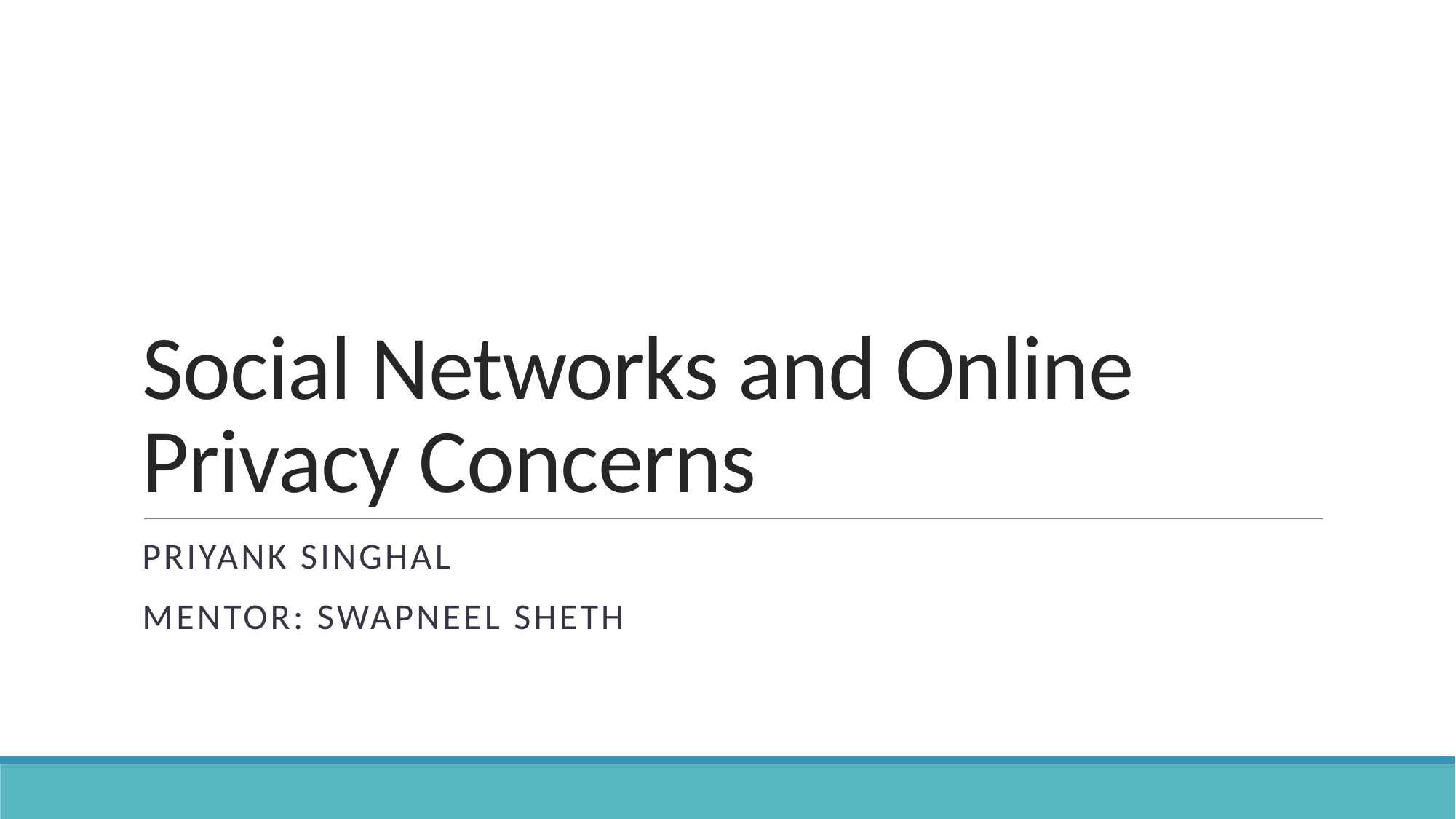

# Social Networks and Online Privacy Concerns
Priyank Singhal
Mentor: SwapNeel Sheth